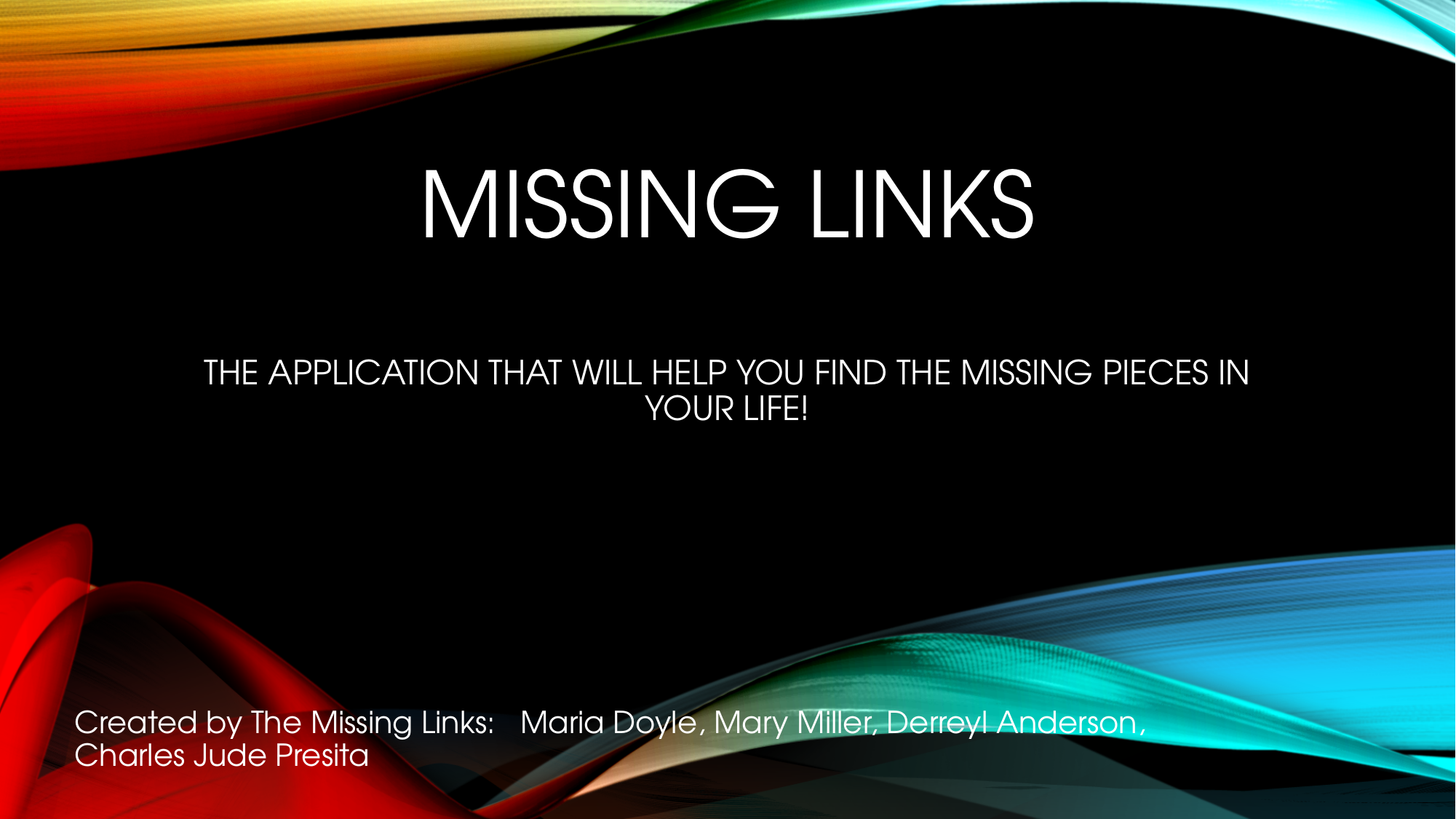

# Missing Links The application that will help you find the missing pieces in your life!
Created by The Missing Links:   Maria Doyle, Mary Miller, Derreyl Anderson, Charles Jude Presita